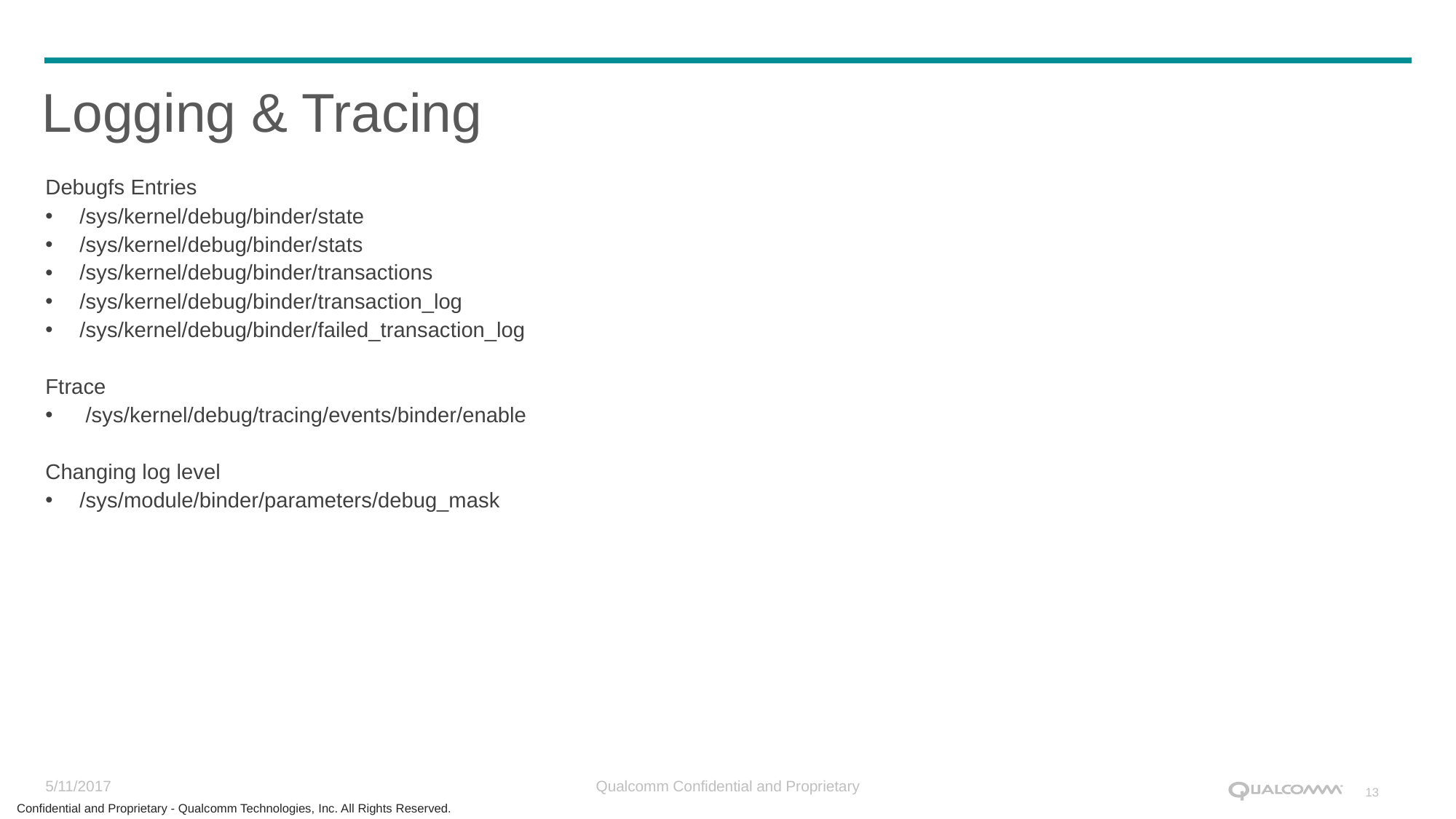

# Logging & Tracing
Debugfs Entries
/sys/kernel/debug/binder/state
/sys/kernel/debug/binder/stats
/sys/kernel/debug/binder/transactions
/sys/kernel/debug/binder/transaction_log
/sys/kernel/debug/binder/failed_transaction_log

Ftrace
 /sys/kernel/debug/tracing/events/binder/enable

Changing log level
/sys/module/binder/parameters/debug_mask